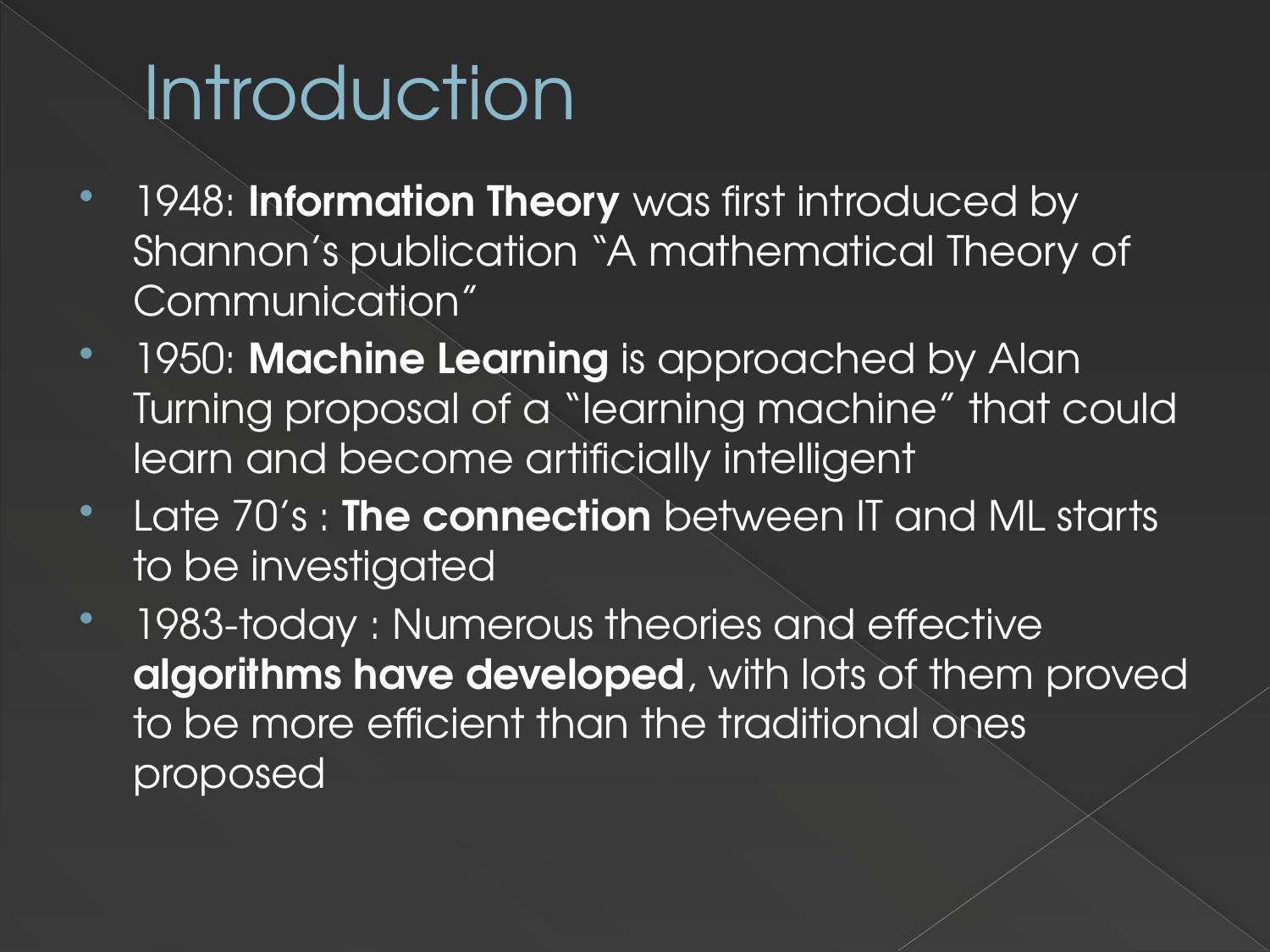

# Introduction
1948: Information Theory was first introduced by Shannon’s publication “A mathematical Theory of Communication”
1950: Machine Learning is approached by Alan Turning proposal of a “learning machine” that could learn and become artificially intelligent
Late 70’s : The connection between IT and ML starts to be investigated
1983-today : Numerous theories and effective algorithms have developed, with lots of them proved to be more efficient than the traditional ones proposed